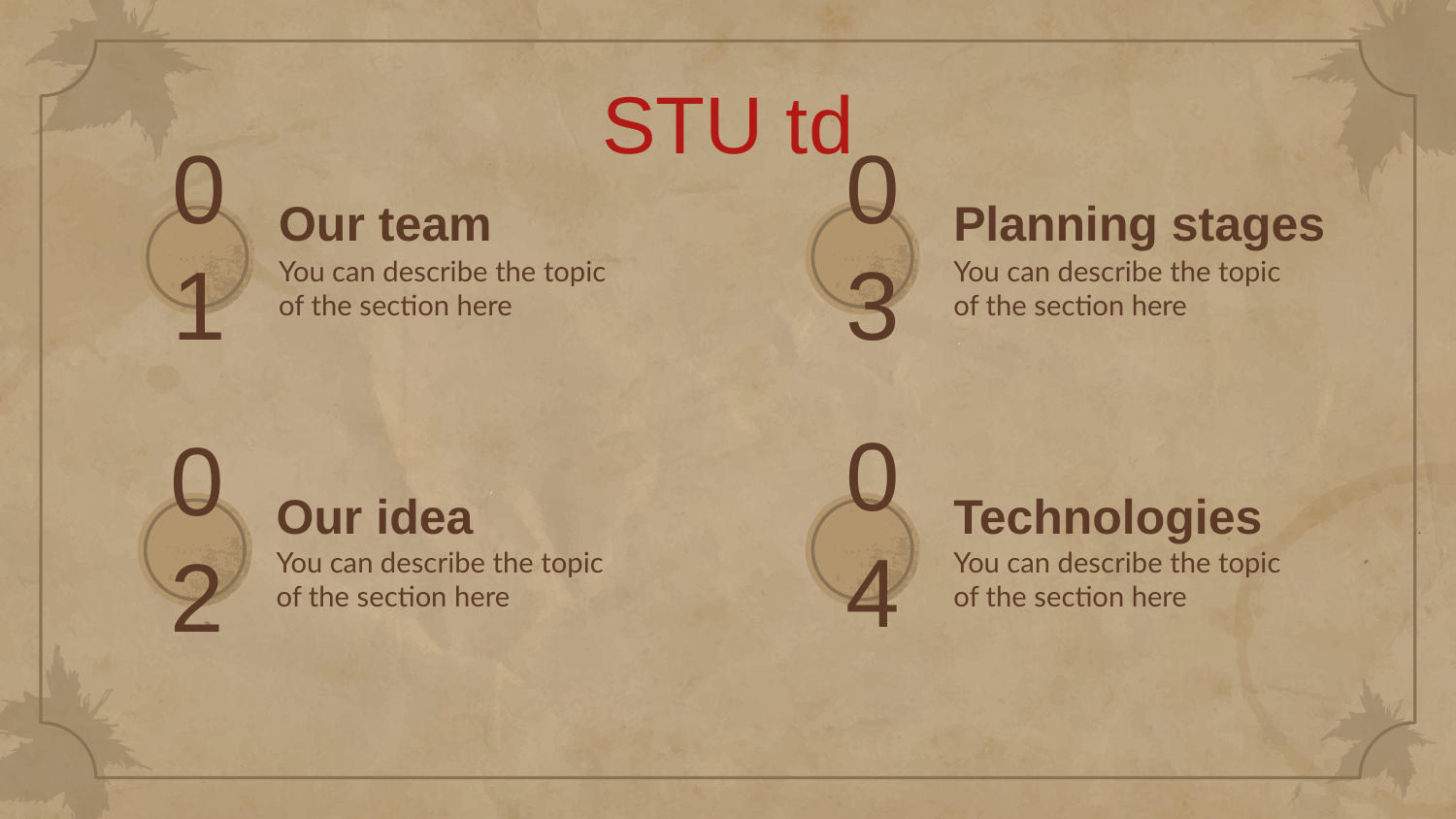

STU td
Our team
Planning stages

# 01
03
You can describe the topic of the section here
You can describe the topic of the section here
Our idea
Technologies

04
02
You can describe the topic of the section here
You can describe the topic of the section here